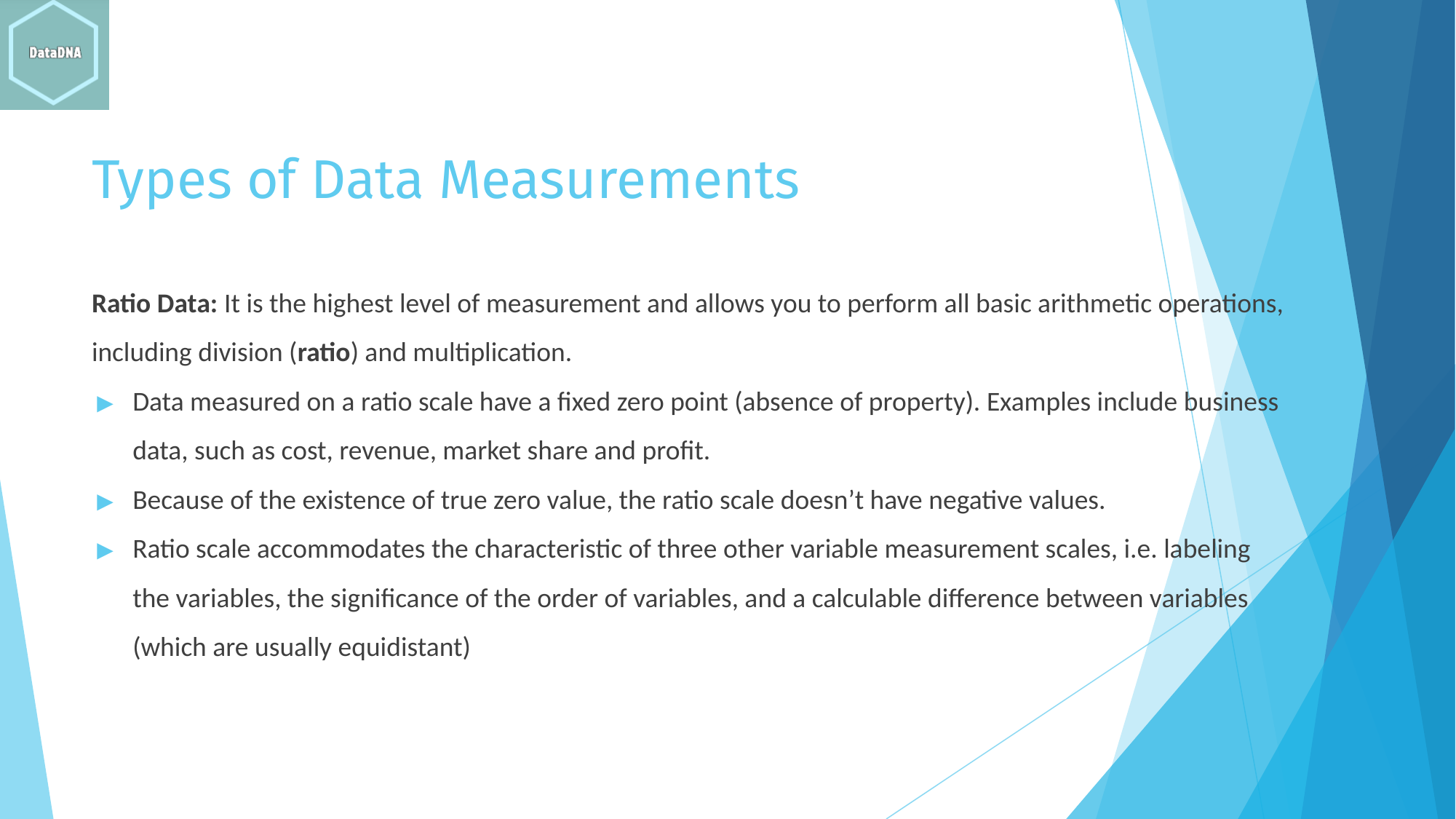

# Types of Data Measurements

Ratio Data: It is the highest level of measurement and allows you to perform all basic arithmetic operations, including division (ratio) and multiplication.
Data measured on a ratio scale have a fixed zero point (absence of property). Examples include business data, such as cost, revenue, market share and profit.
Because of the existence of true zero value, the ratio scale doesn’t have negative values.
Ratio scale accommodates the characteristic of three other variable measurement scales, i.e. labeling the variables, the significance of the order of variables, and a calculable difference between variables (which are usually equidistant)